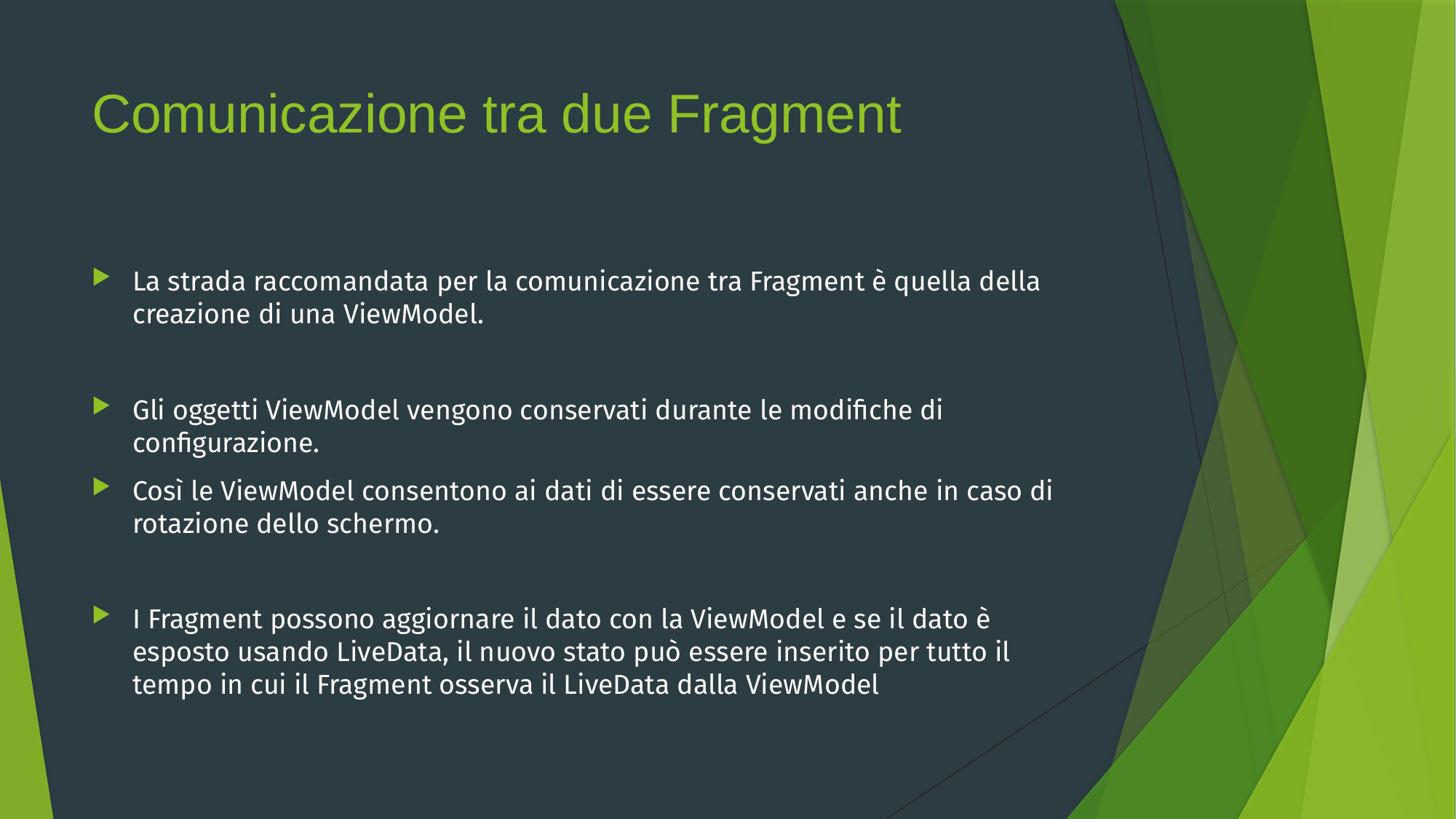

# Comunicazione tra due Fragment
La strada raccomandata per la comunicazione tra Fragment è quella della creazione di una ViewModel.

Gli oggetti ViewModel vengono conservati durante le modifiche di configurazione.
Così le ViewModel consentono ai dati di essere conservati anche in caso di rotazione dello schermo.

I Fragment possono aggiornare il dato con la ViewModel e se il dato è esposto usando LiveData, il nuovo stato può essere inserito per tutto il tempo in cui il Fragment osserva il LiveData dalla ViewModel